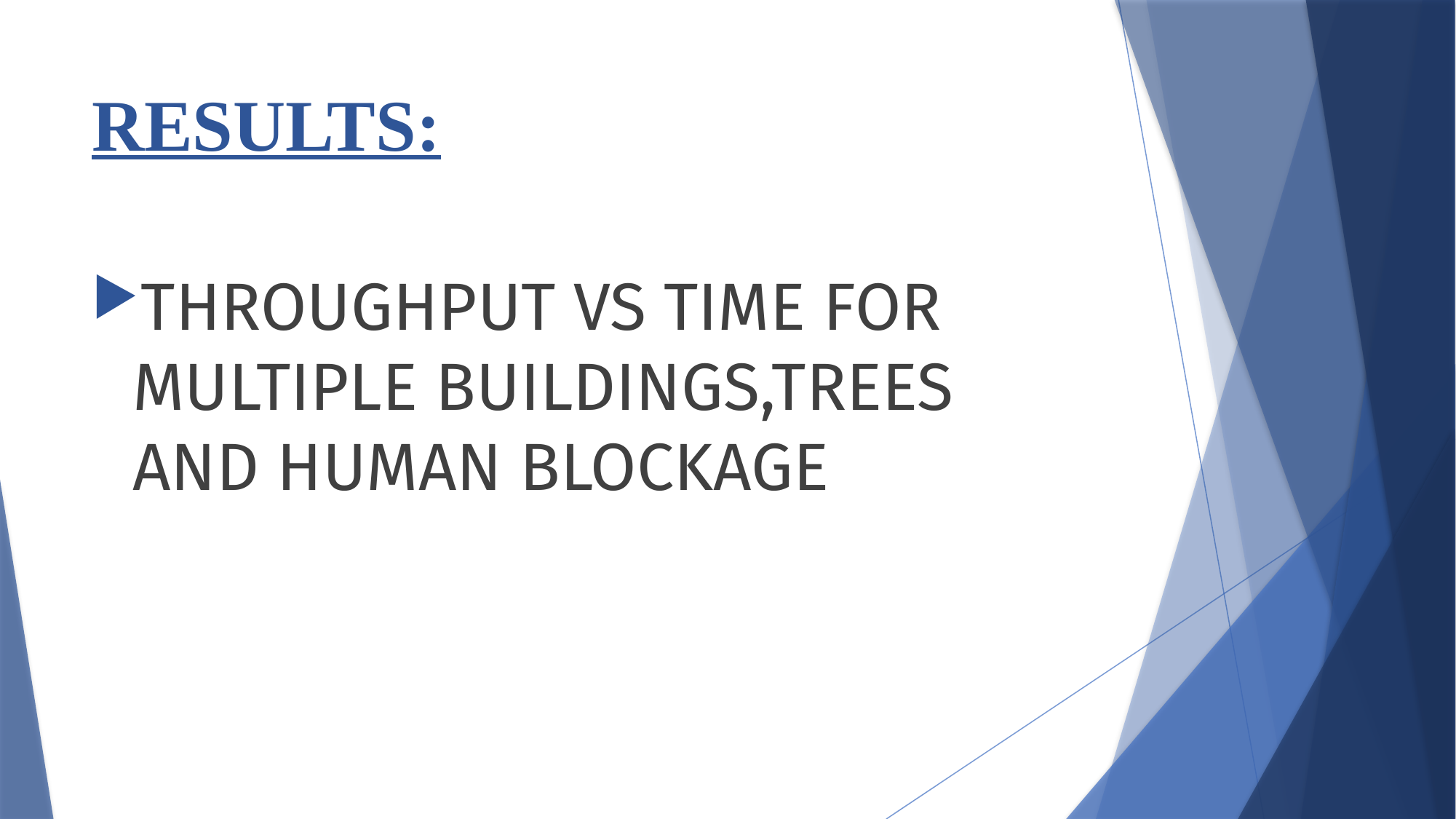

# RESULTS:
THROUGHPUT VS TIME FOR MULTIPLE BUILDINGS,TREES AND HUMAN BLOCKAGE